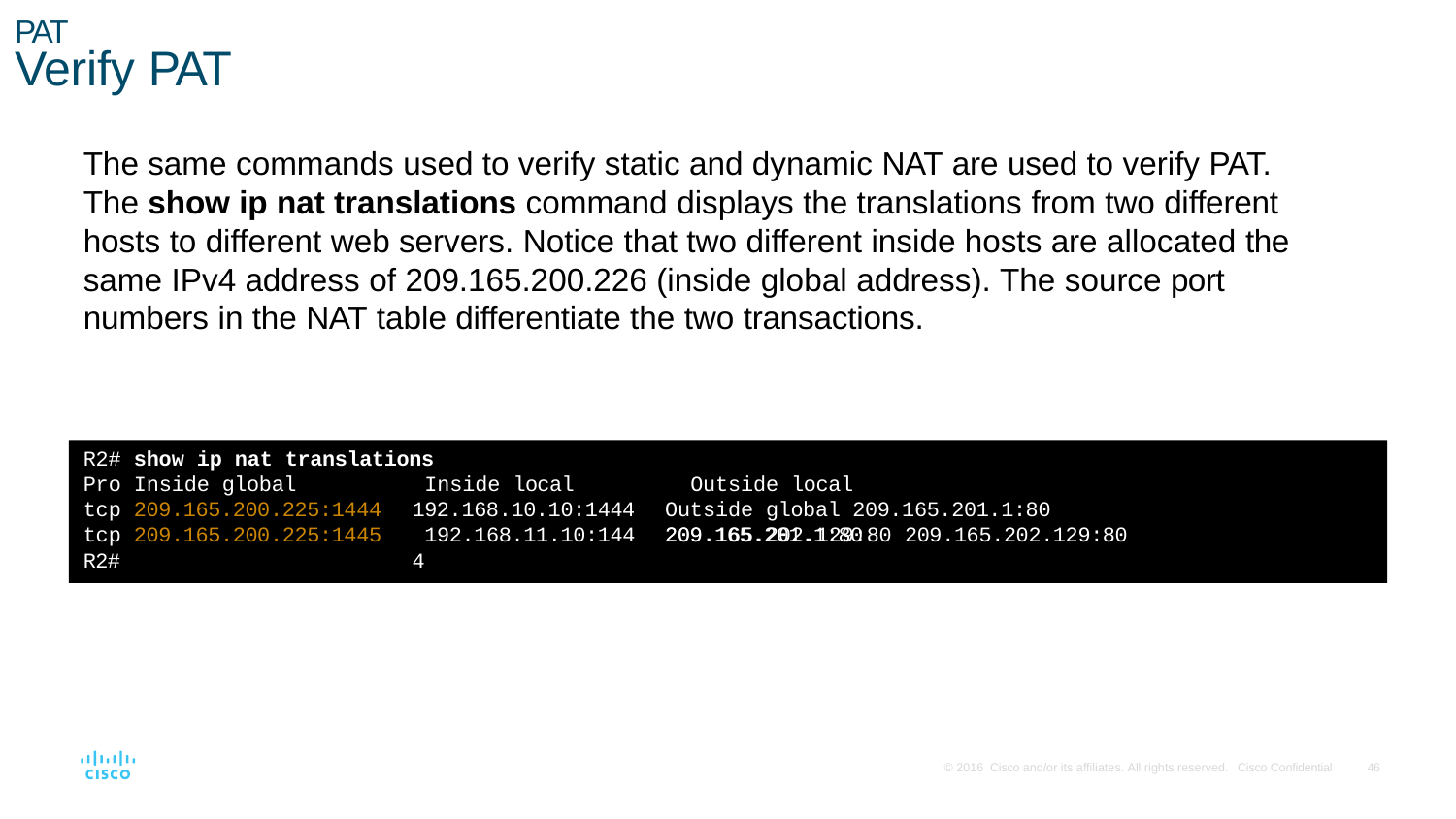

PAT
# Verify PAT
The same commands used to verify static and dynamic NAT are used to verify PAT. The show ip nat translations command displays the translations from two different hosts to different web servers. Notice that two different inside hosts are allocated the same IPv4 address of 209.165.200.226 (inside global address). The source port numbers in the NAT table differentiate the two transactions.

R2# show ip nat translations
Pro Inside global
tcp 209.165.200.225:1444
tcp 209.165.200.225:1445 R2#
Inside local 192.168.10.10:1444
192.168.11.10:1444
Outside local		Outside global 209.165.201.1:80	209.165.201.1:80
209.165.202.129:80 209.165.202.129:80
© 2016 Cisco and/or its affiliates. All rights reserved. Cisco Confidential
46